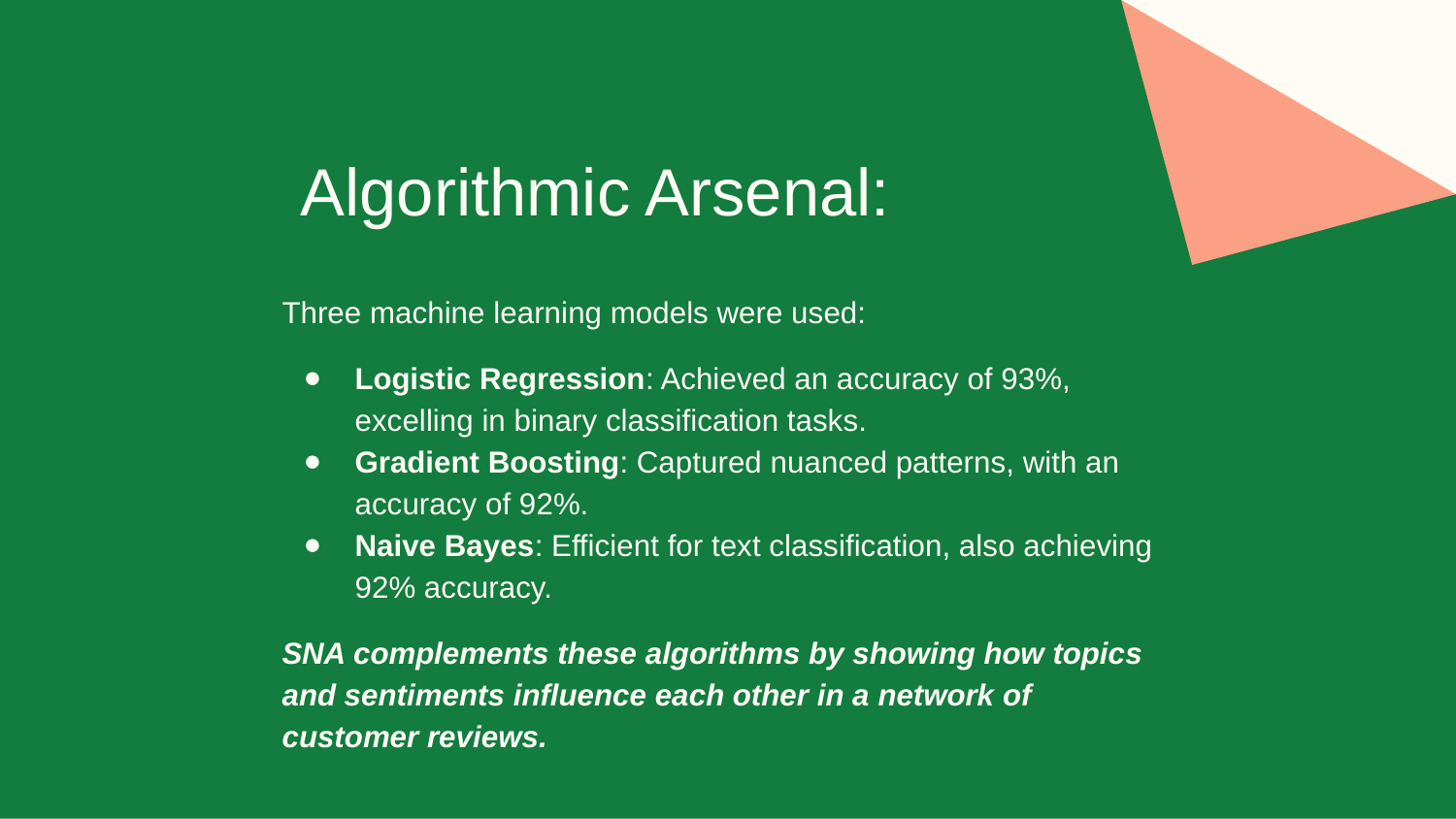

# Algorithmic Arsenal:
Three machine learning models were used:
Logistic Regression: Achieved an accuracy of 93%, excelling in binary classification tasks.
Gradient Boosting: Captured nuanced patterns, with an accuracy of 92%.
Naive Bayes: Efficient for text classification, also achieving 92% accuracy.
SNA complements these algorithms by showing how topics and sentiments influence each other in a network of customer reviews.